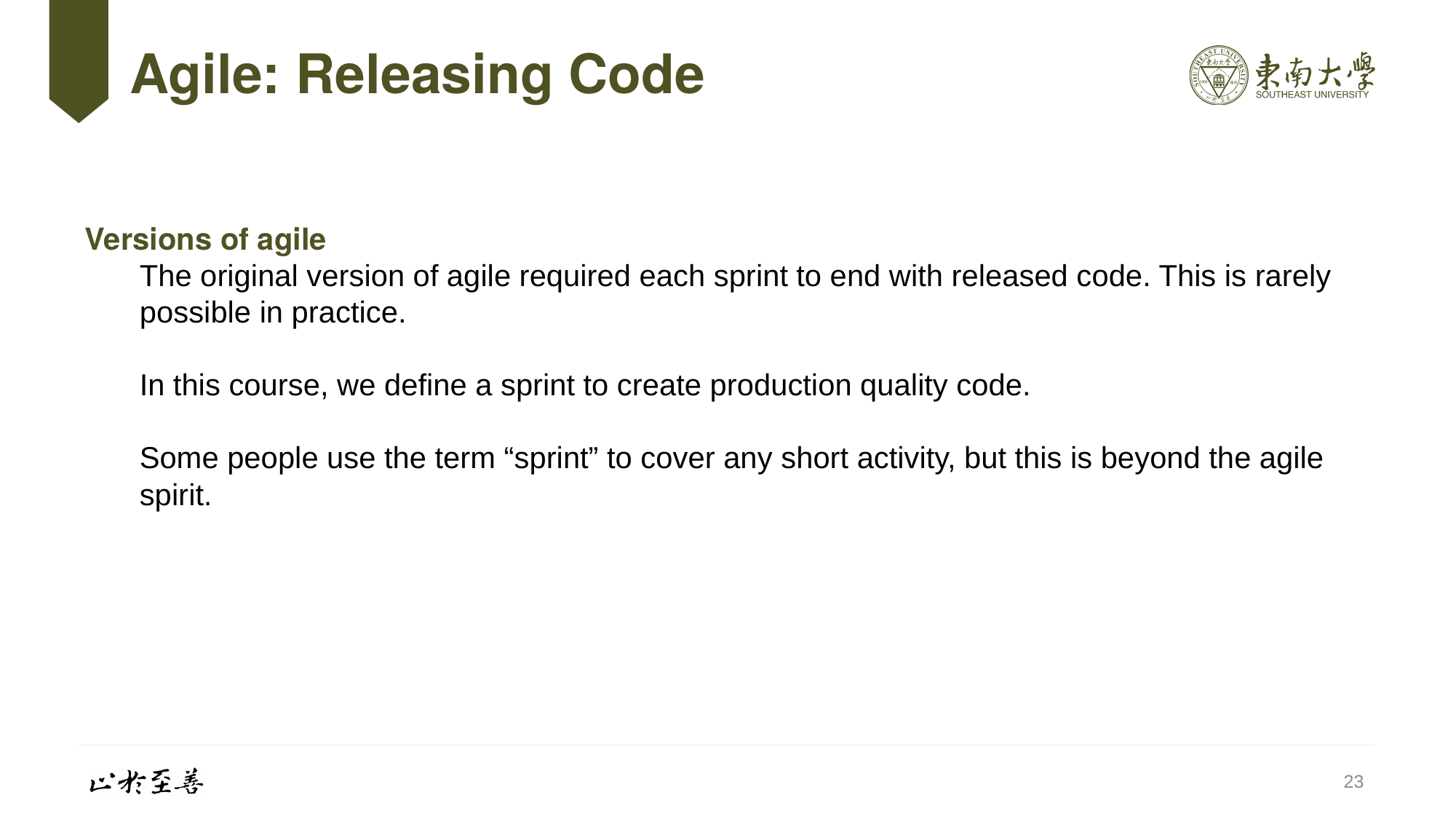

# Agile: Releasing Code
Versions of agile
The original version of agile required each sprint to end with released code. This is rarely possible in practice.

In this course, we define a sprint to create production quality code.

Some people use the term “sprint” to cover any short activity, but this is beyond the agile spirit.
23